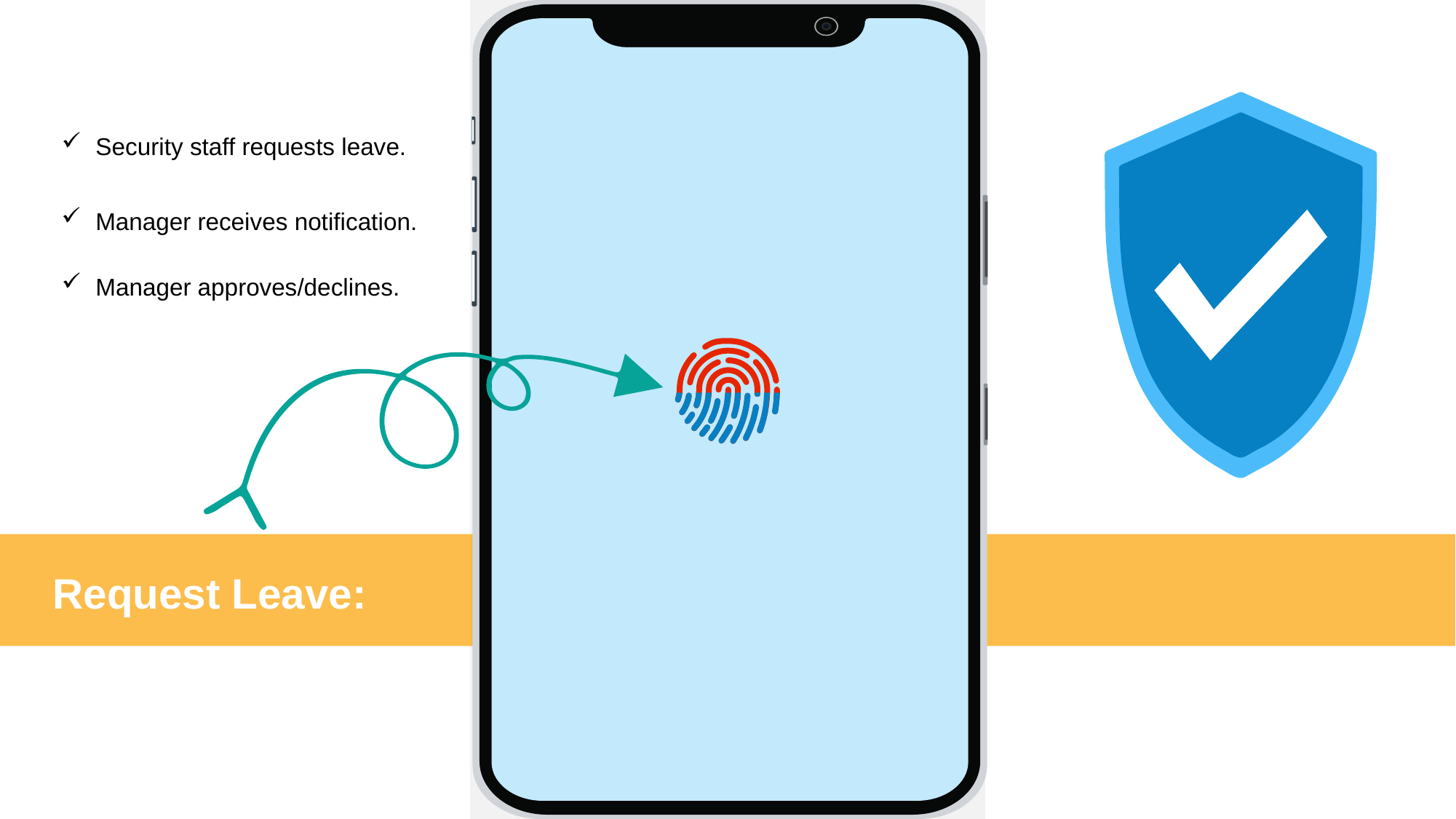

Security staff requests leave.
Manager receives notification.
Manager approves/declines.

Request Leave: